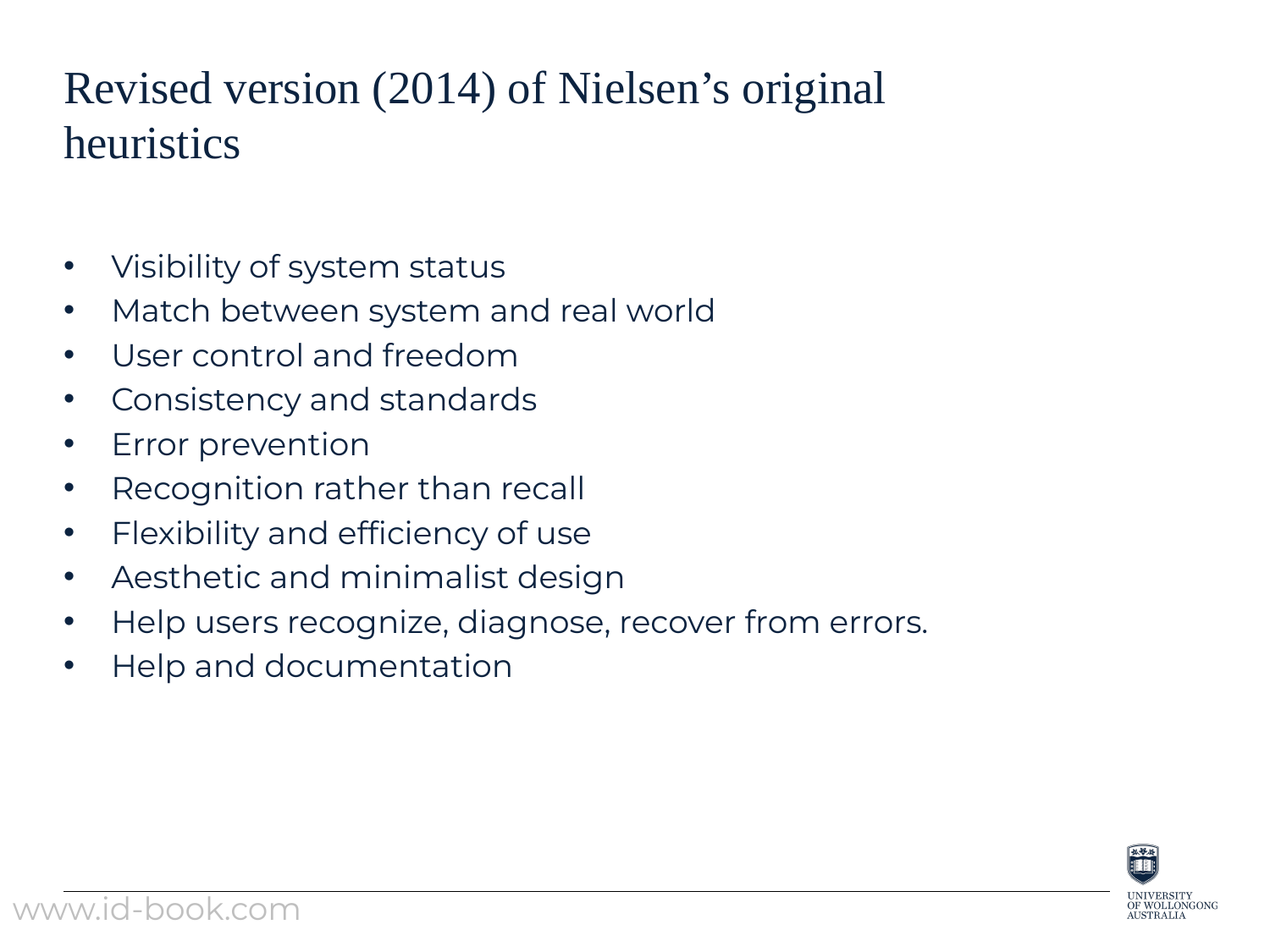

# Revised version (2014) of Nielsen’s original heuristics
Visibility of system status
Match between system and real world
User control and freedom
Consistency and standards
Error prevention
Recognition rather than recall
Flexibility and efficiency of use
Aesthetic and minimalist design
Help users recognize, diagnose, recover from errors.
Help and documentation
www.id-book.com